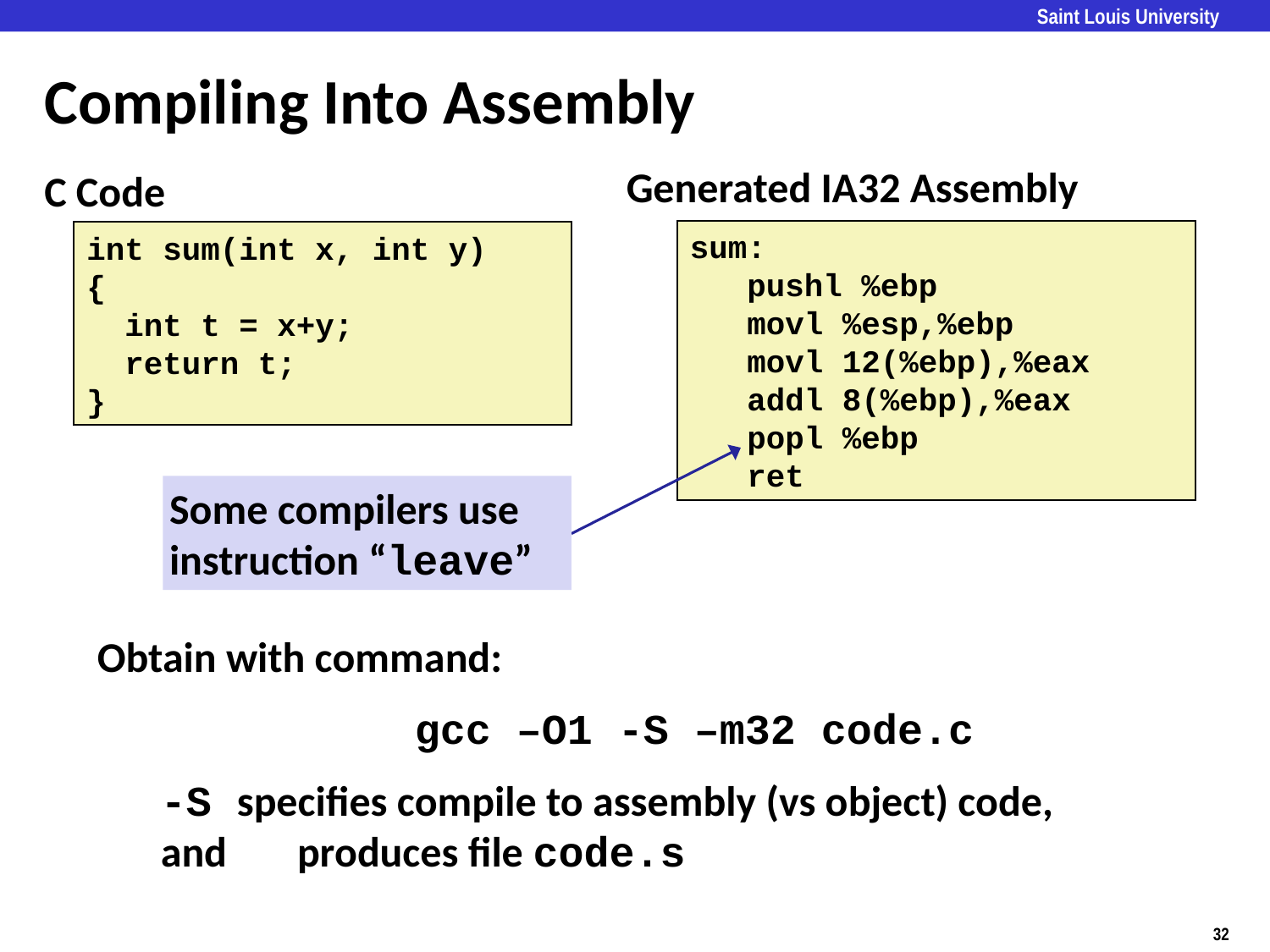

# Compiling Into Assembly
Generated IA32 Assembly

C Code

sum:
   pushl %ebp
   movl %esp,%ebp
   movl 12(%ebp),%eax
   addl 8(%ebp),%eax
   popl %ebp
   ret
int sum(int x, int y)
{
  int t = x+y;
  return t;
}

Some compilers use instruction “leave”
Obtain with command:
		gcc –O1 -S –m32 code.c
-S specifies compile to assembly (vs object) code, and	 produces file code.s